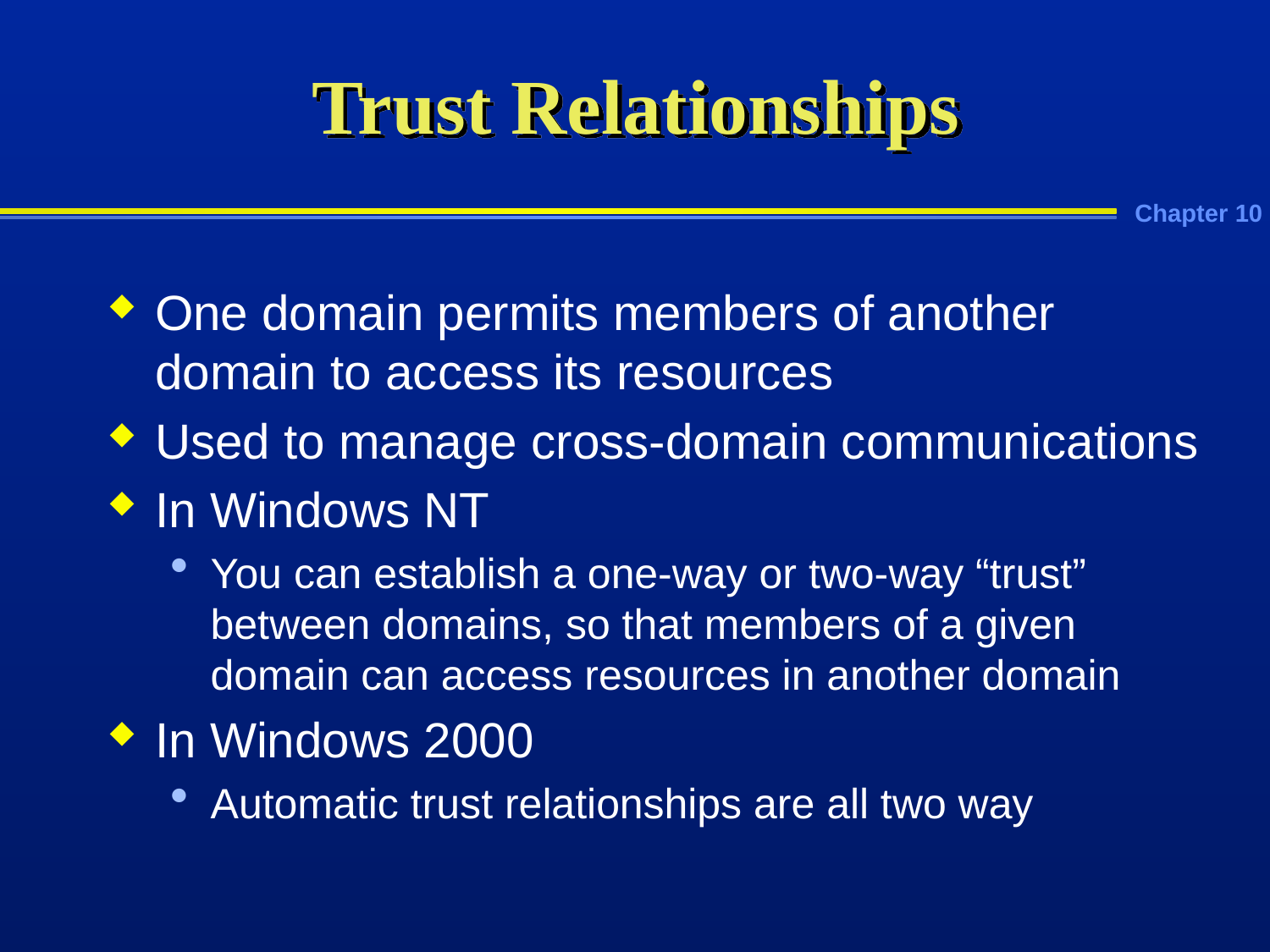

# Trust Relationships
One domain permits members of another domain to access its resources
Used to manage cross-domain communications
In Windows NT
You can establish a one-way or two-way “trust” between domains, so that members of a given domain can access resources in another domain
In Windows 2000
Automatic trust relationships are all two way